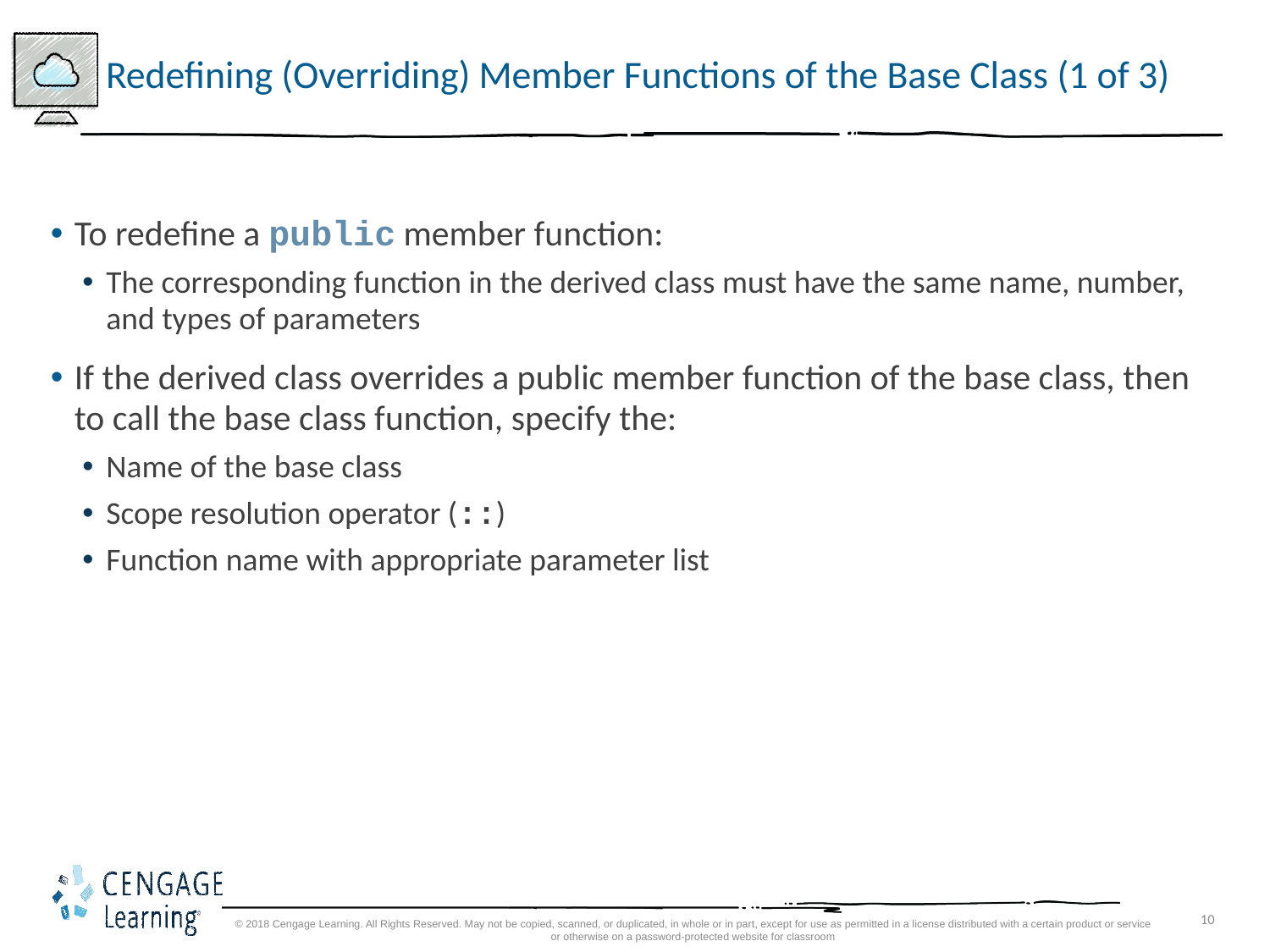

# Redefining (Overriding) Member Functions of the Base Class (1 of 3)
To redefine a public member function:
The corresponding function in the derived class must have the same name, number, and types of parameters
If the derived class overrides a public member function of the base class, then to call the base class function, specify the:
Name of the base class
Scope resolution operator (::)
Function name with appropriate parameter list
© 2018 Cengage Learning. All Rights Reserved. May not be copied, scanned, or duplicated, in whole or in part, except for use as permitted in a license distributed with a certain product or service or otherwise on a password-protected website for classroom